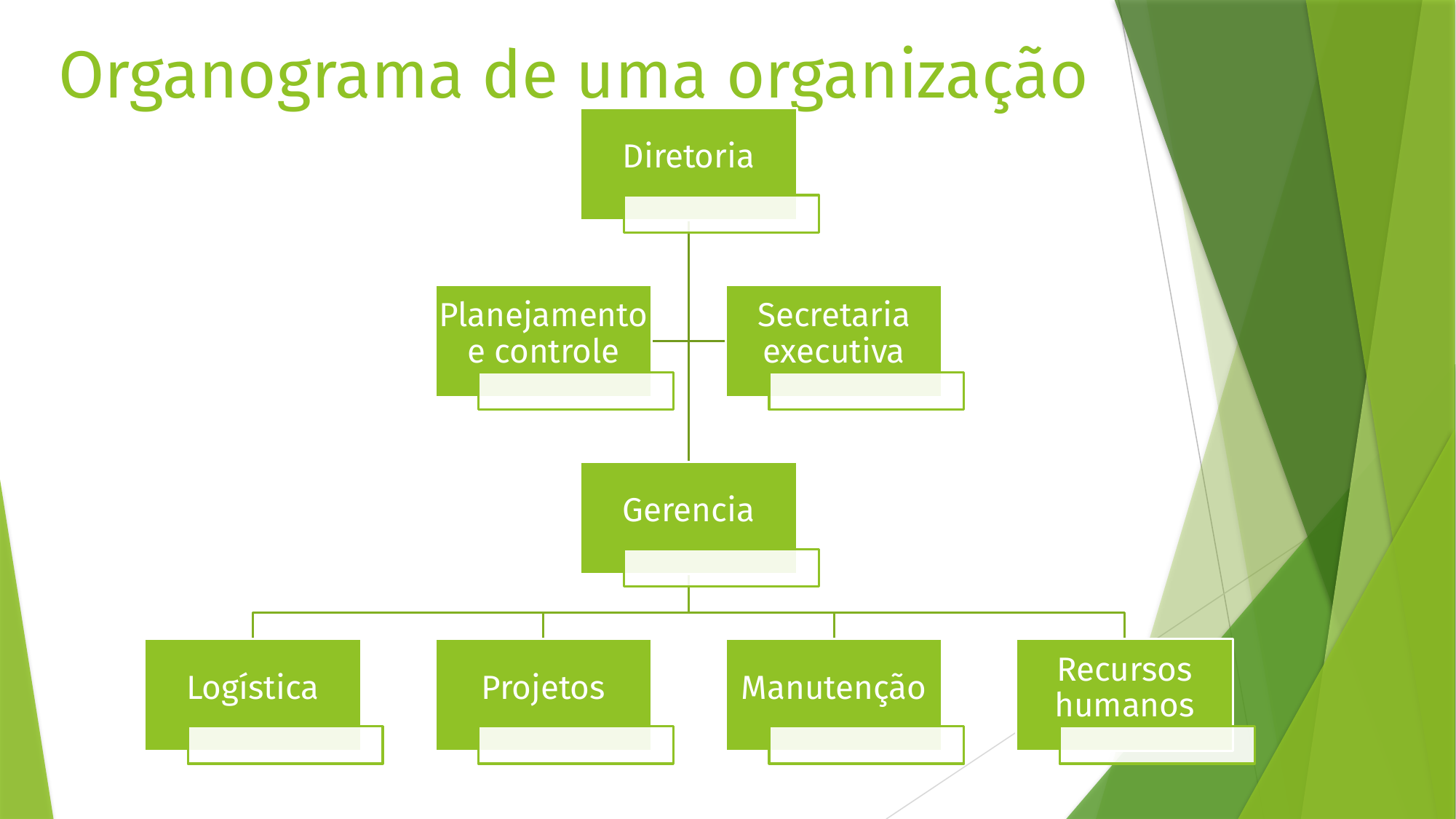

# Organograma de uma organização
Diretoria

Gerencia

Logística

Projetos

Manutenção

Recursos humanos

Planejamento e controle

Secretaria executiva